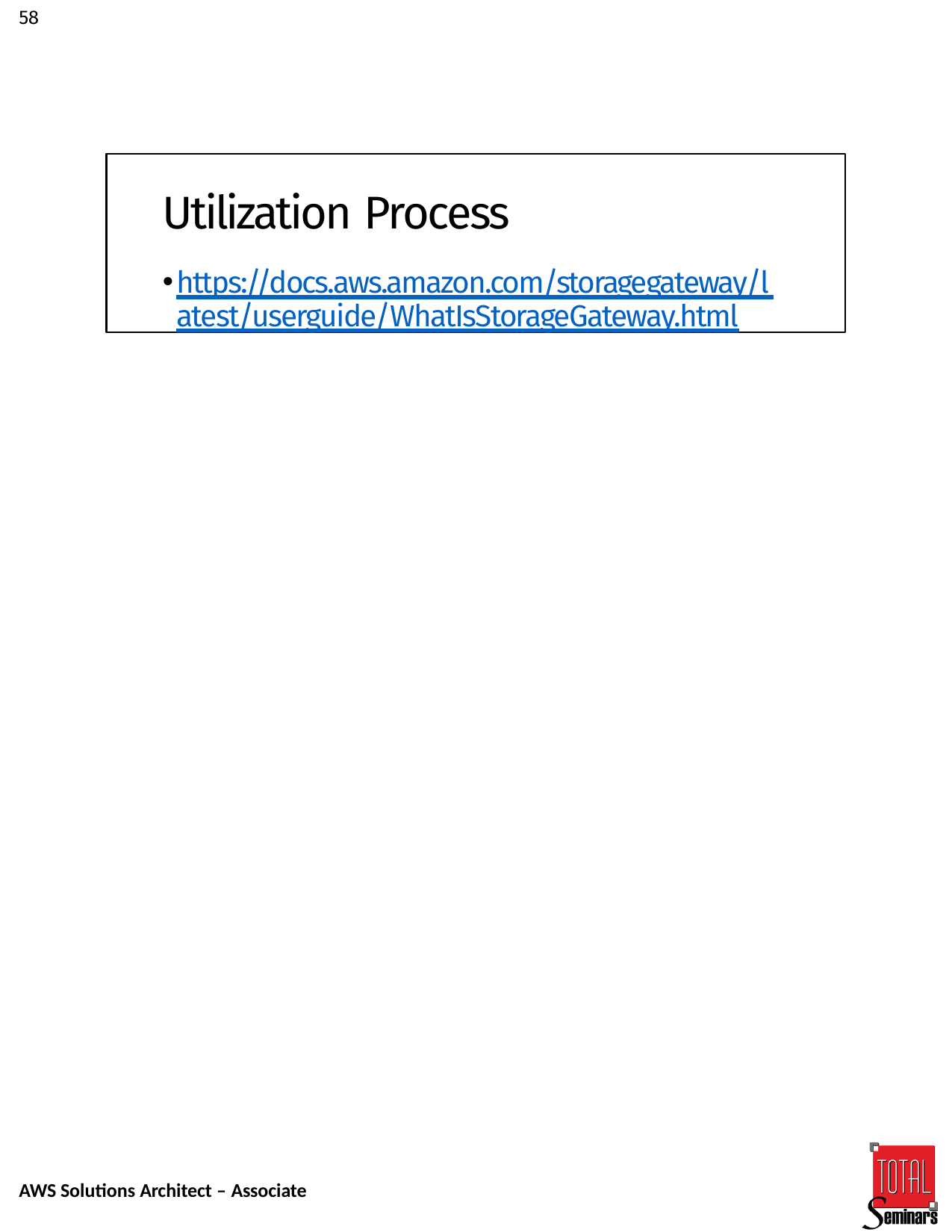

58
Utilization Process
https://docs.aws.amazon.com/storagegateway/l  atest/userguide/WhatIsStorageGateway.html
AWS Solutions Architect – Associate